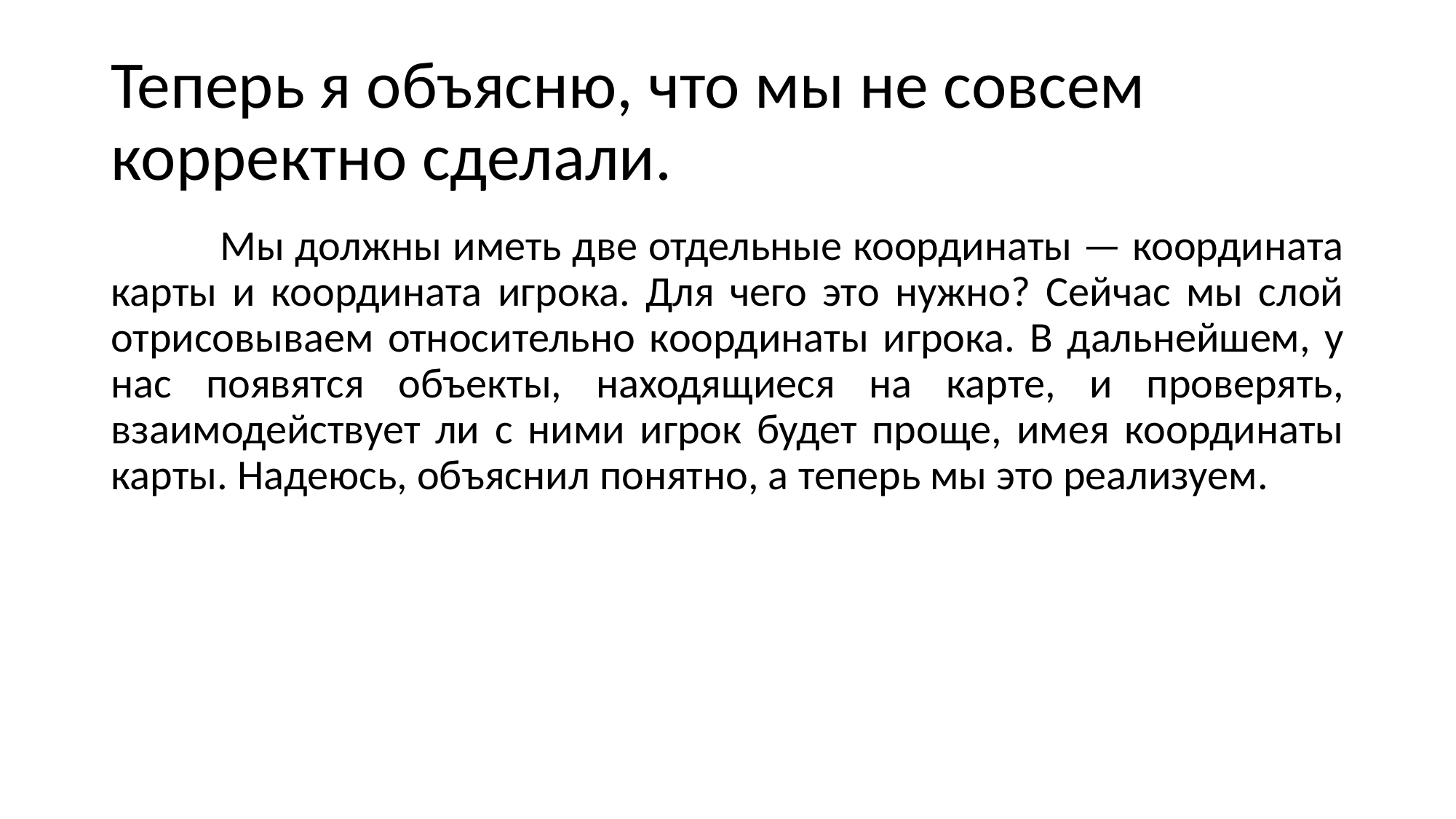

# Теперь я объясню, что мы не совсем корректно сделали.
	Мы должны иметь две отдельные координаты — координата карты и координата игрока. Для чего это нужно? Сейчас мы слой отрисовываем относительно координаты игрока. В дальнейшем, у нас появятся объекты, находящиеся на карте, и проверять, взаимодействует ли с ними игрок будет проще, имея координаты карты. Надеюсь, объяснил понятно, а теперь мы это реализуем.